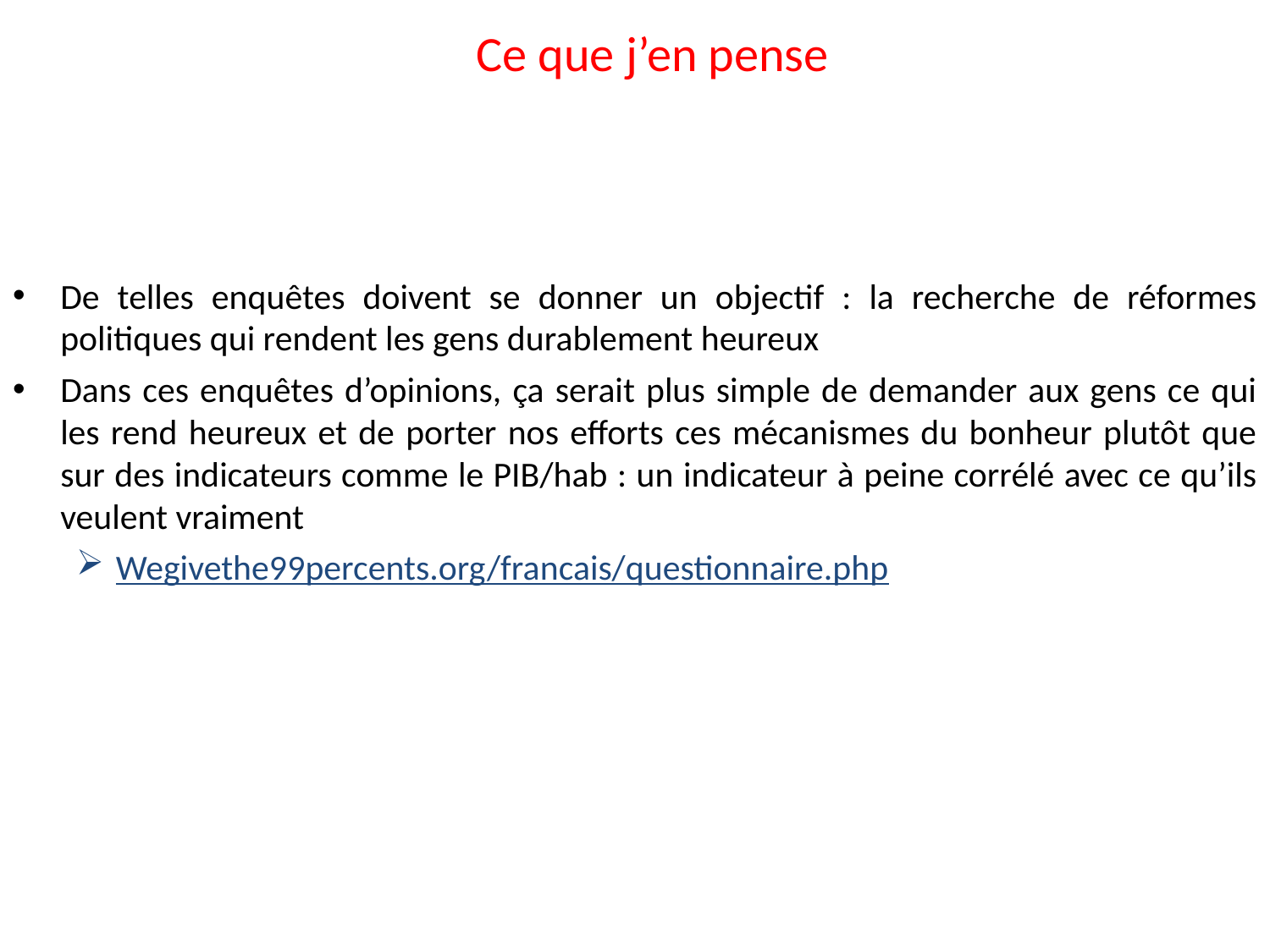

Ce que j’en pense

De telles enquêtes doivent se donner un objectif : la recherche de réformes politiques qui rendent les gens durablement heureux
Dans ces enquêtes d’opinions, ça serait plus simple de demander aux gens ce qui les rend heureux et de porter nos efforts ces mécanismes du bonheur plutôt que sur des indicateurs comme le PIB/hab : un indicateur à peine corrélé avec ce qu’ils veulent vraiment
Wegivethe99percents.org/francais/questionnaire.php